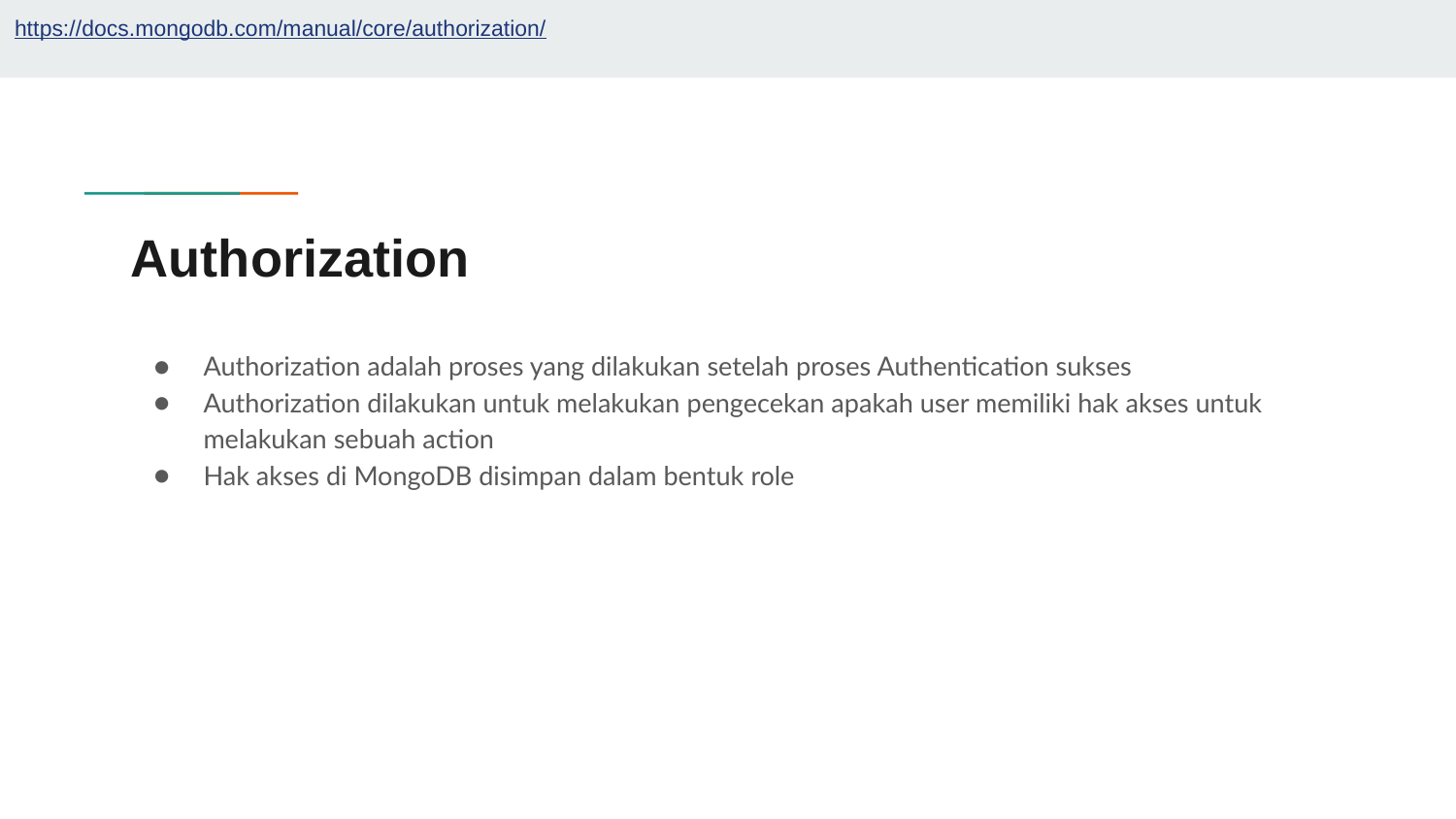

https://docs.mongodb.com/manual/core/authorization/
# Authorization
Authorization adalah proses yang dilakukan setelah proses Authentication sukses
Authorization dilakukan untuk melakukan pengecekan apakah user memiliki hak akses untuk melakukan sebuah action
Hak akses di MongoDB disimpan dalam bentuk role